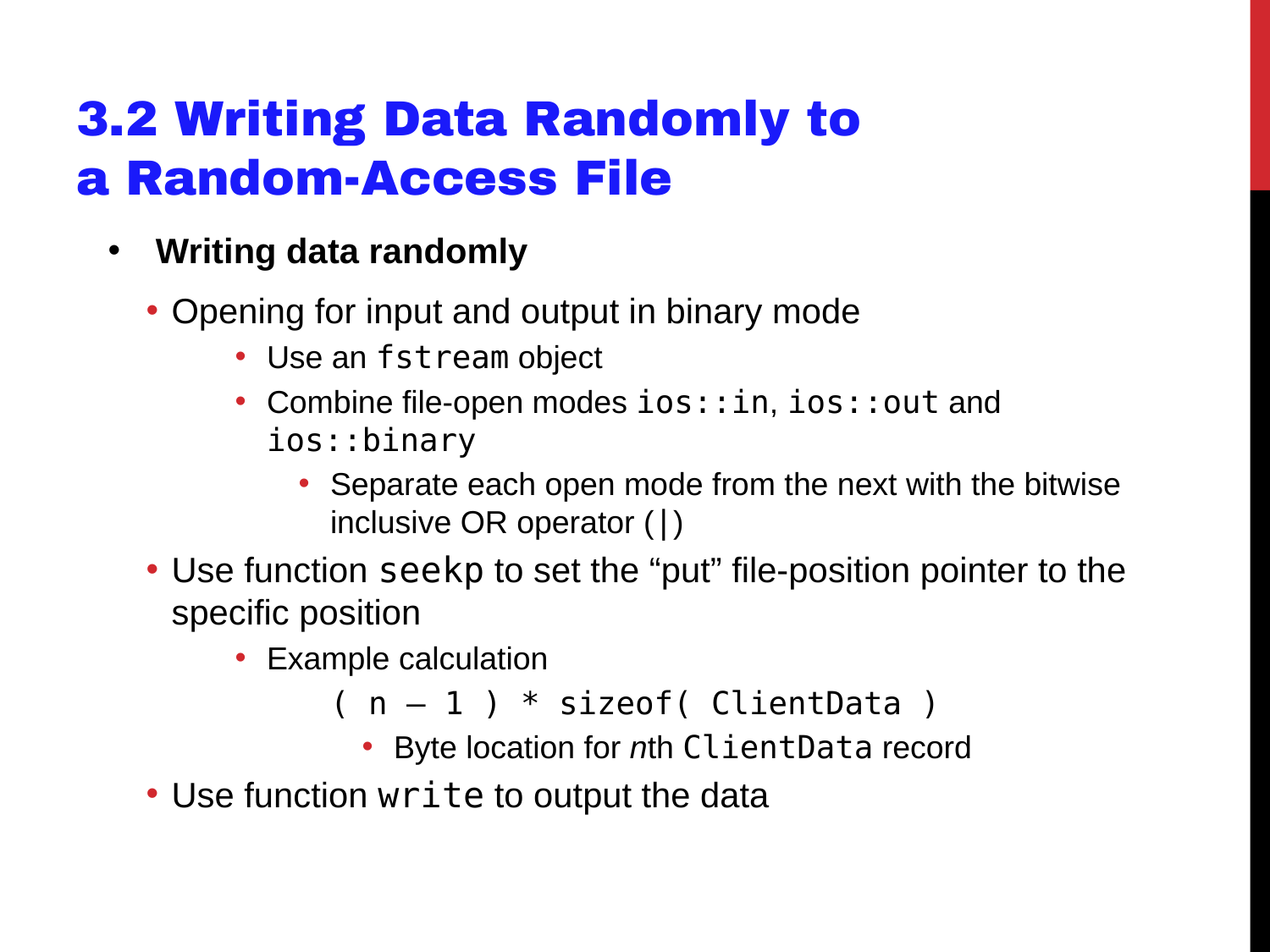

# 3.2 Writing Data Randomly to a Random-Access File
Writing data randomly
Opening for input and output in binary mode
Use an fstream object
Combine file-open modes ios::in, ios::out and ios::binary
Separate each open mode from the next with the bitwise inclusive OR operator (|)
Use function seekp to set the “put” file-position pointer to the specific position
Example calculation
	( n – 1 ) * sizeof( ClientData )
Byte location for nth ClientData record
Use function write to output the data